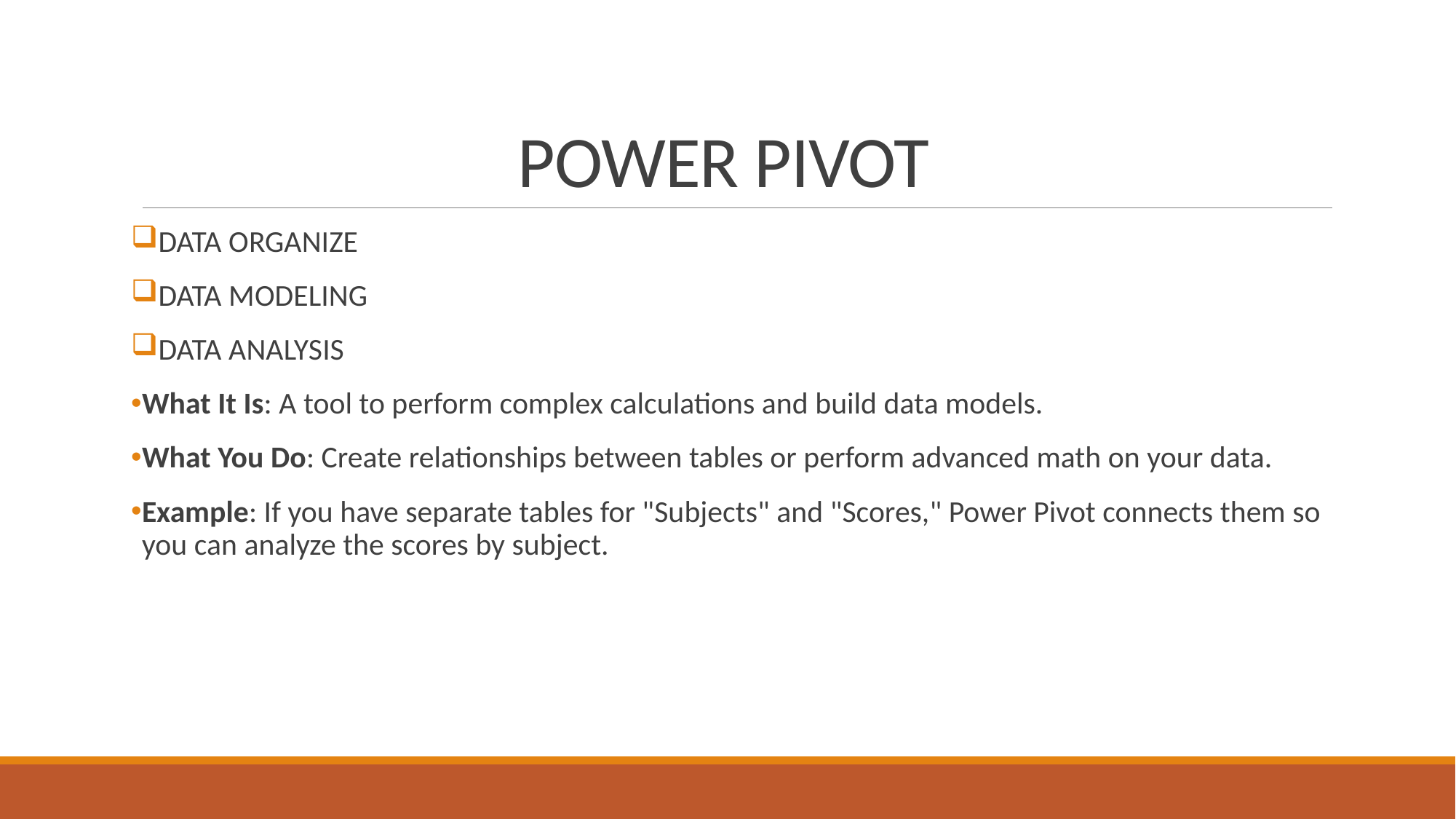

# POWER PIVOT
DATA ORGANIZE
DATA MODELING
DATA ANALYSIS
What It Is: A tool to perform complex calculations and build data models.
What You Do: Create relationships between tables or perform advanced math on your data.
Example: If you have separate tables for "Subjects" and "Scores," Power Pivot connects them so you can analyze the scores by subject.